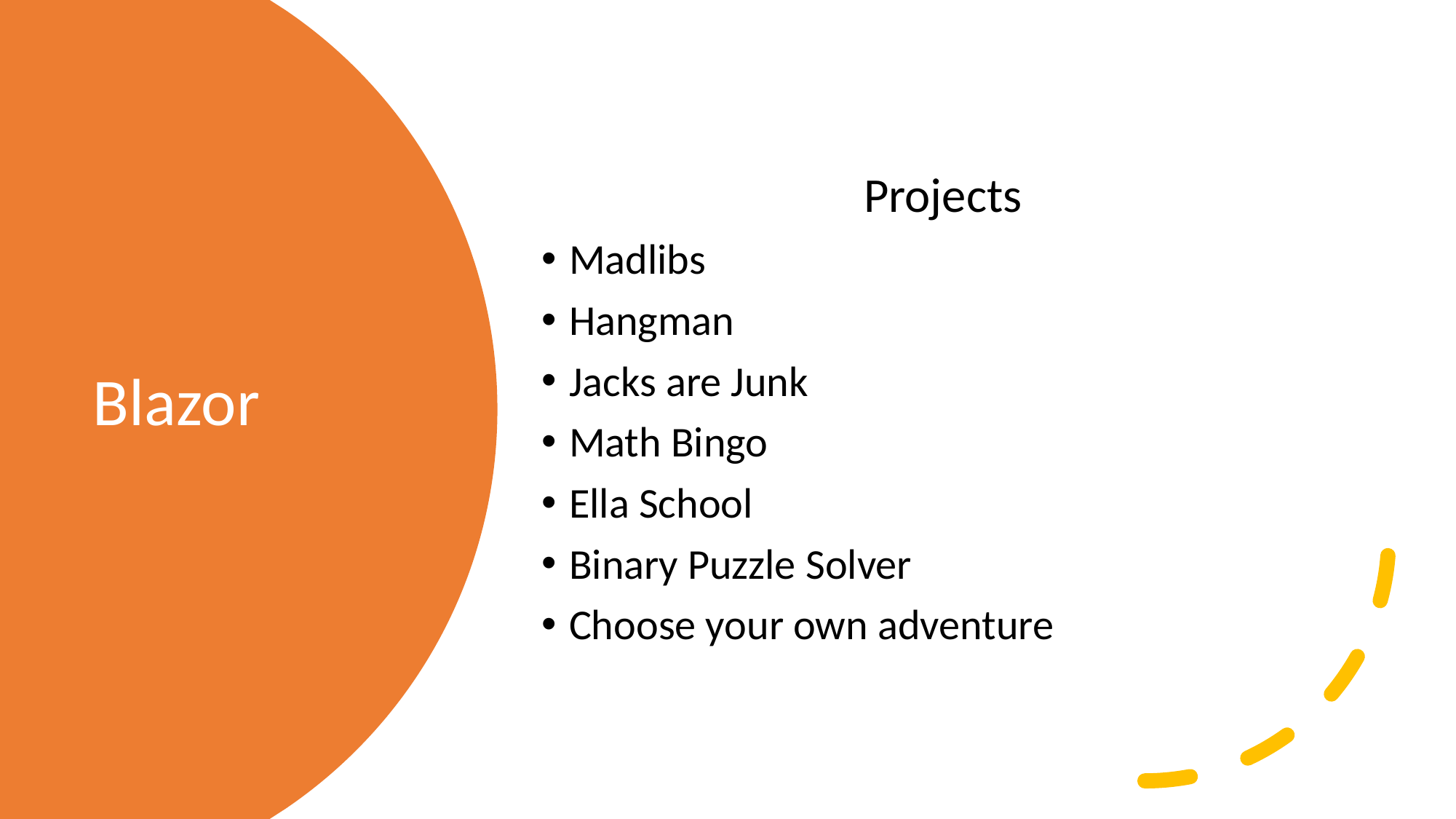

Projects
Madlibs
Hangman
Jacks are Junk
Math Bingo
Ella School
Binary Puzzle Solver
Choose your own adventure
# Blazor